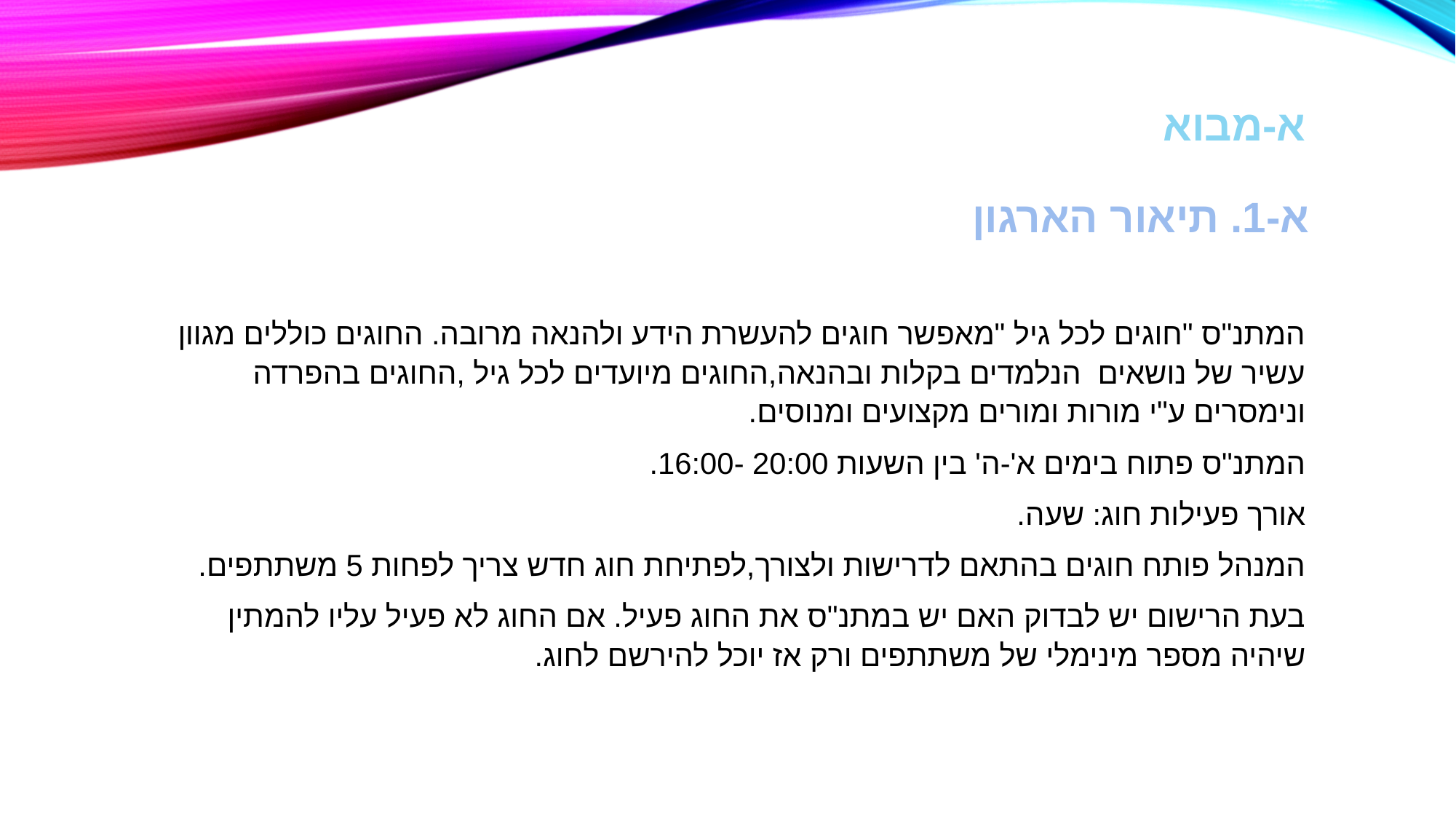

א-מבוא
 א-1. תיאור הארגון
המתנ"ס "חוגים לכל גיל "מאפשר חוגים להעשרת הידע ולהנאה מרובה. החוגים כוללים מגוון עשיר של נושאים  הנלמדים בקלות ובהנאה,החוגים מיועדים לכל גיל ,החוגים בהפרדה ונימסרים ע"י מורות ומורים מקצועים ומנוסים.
המתנ"ס פתוח בימים א'-ה' בין השעות 20:00 -16:00.
אורך פעילות חוג: שעה.
המנהל פותח חוגים בהתאם לדרישות ולצורך,לפתיחת חוג חדש צריך לפחות 5 משתתפים.
בעת הרישום יש לבדוק האם יש במתנ"ס את החוג פעיל. אם החוג לא פעיל עליו להמתין שיהיה מספר מינימלי של משתתפים ורק אז יוכל להירשם לחוג.